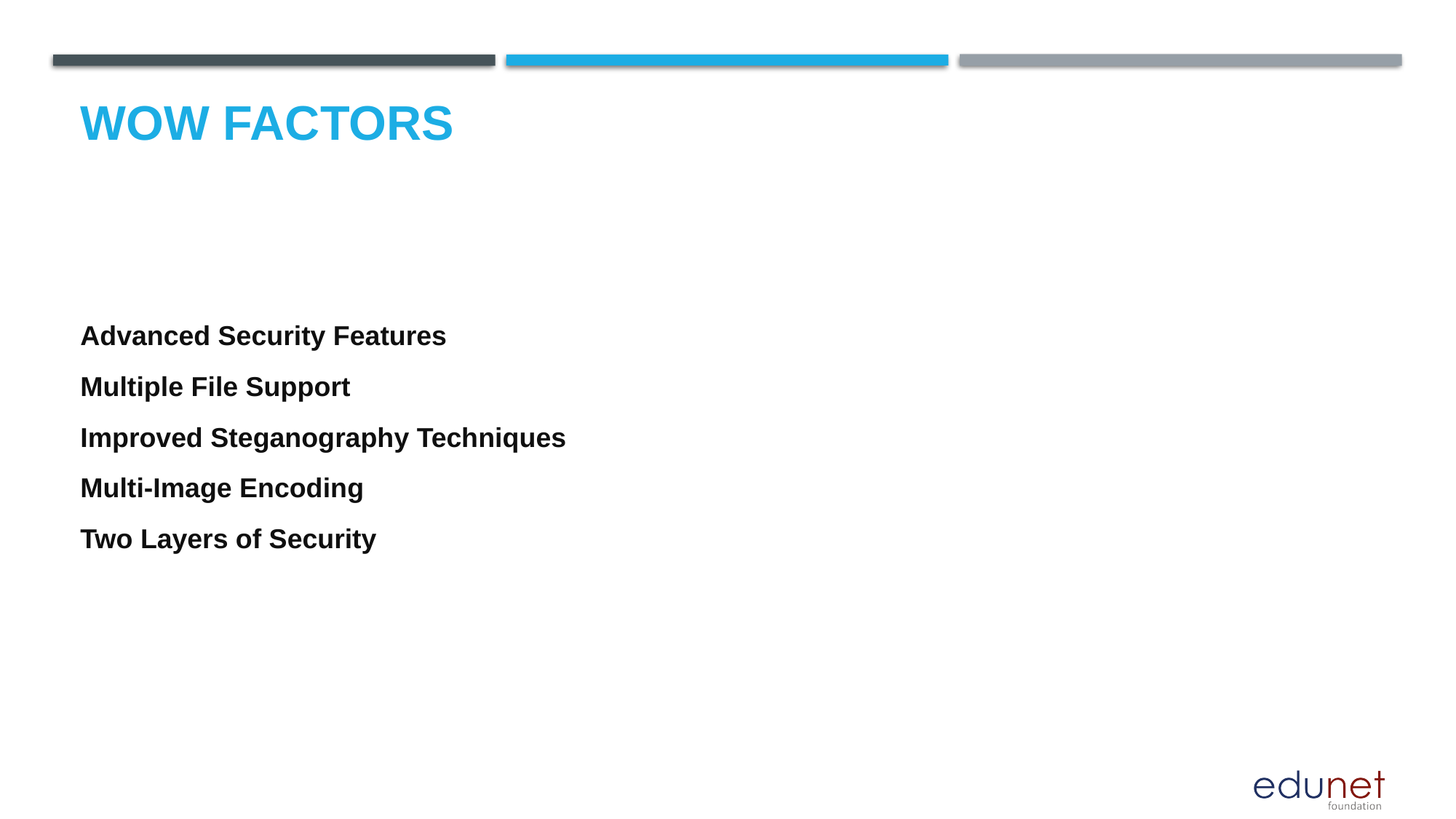

# Wow factors
Advanced Security Features
Multiple File Support
Improved Steganography Techniques
Multi-Image Encoding
Two Layers of Security